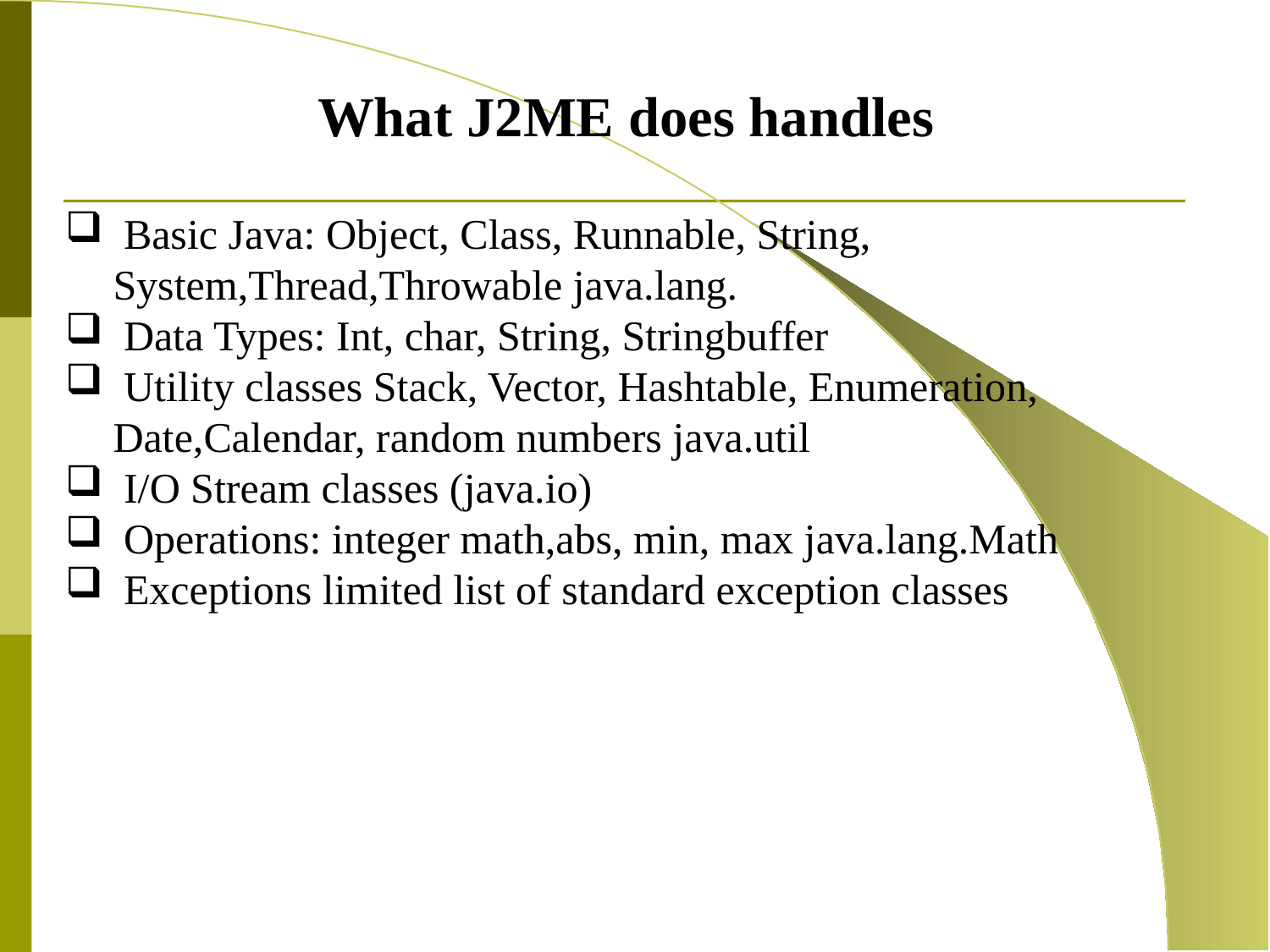

What J2ME does handles
 Basic Java: Object, Class, Runnable, String, System,Thread,Throwable java.lang.
 Data Types: Int, char, String, Stringbuffer
 Utility classes Stack, Vector, Hashtable, Enumeration, Date,Calendar, random numbers java.util
 I/O Stream classes (java.io)
 Operations: integer math,abs, min, max java.lang.Math
 Exceptions limited list of standard exception classes